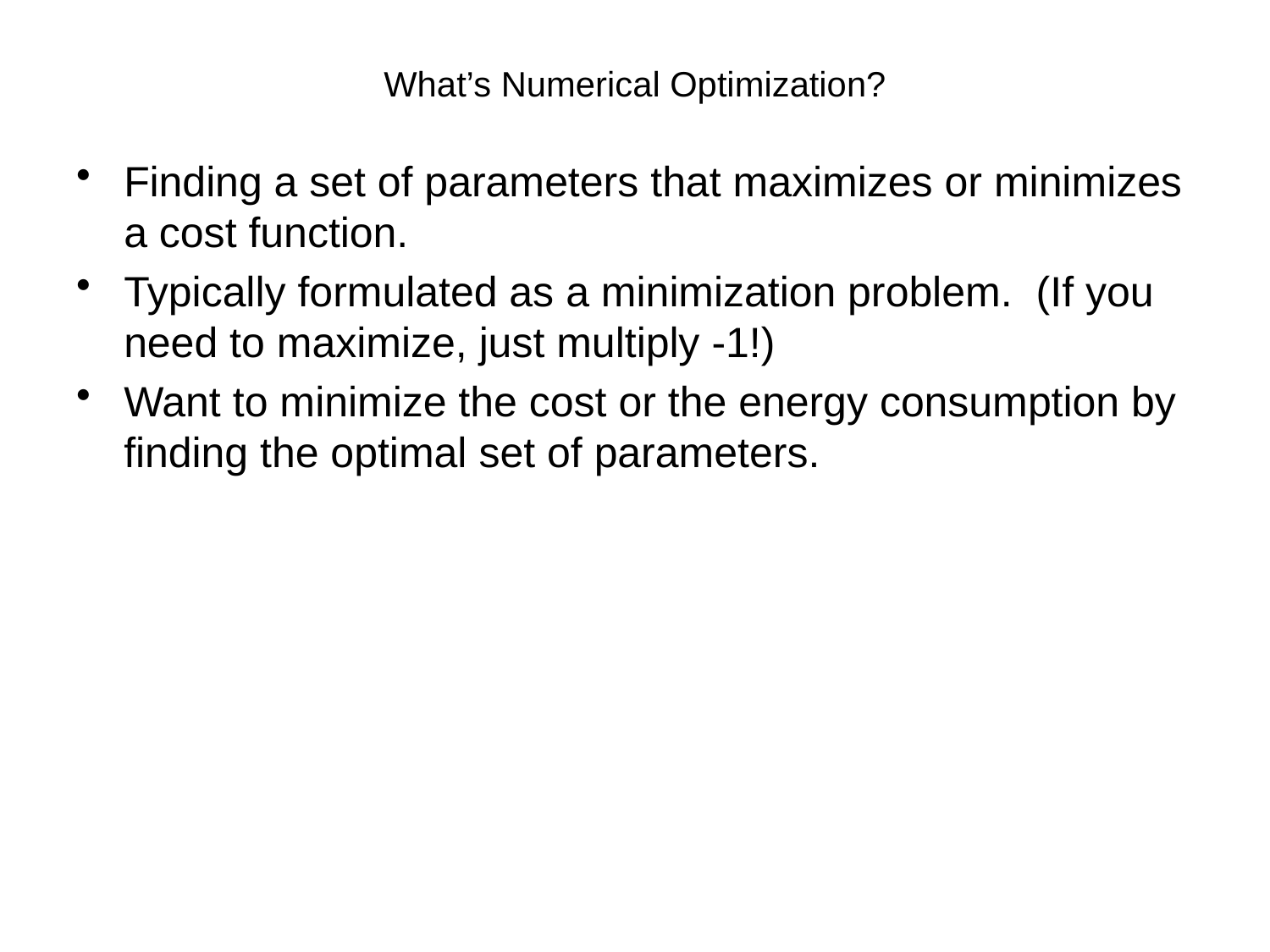

# What’s Numerical Optimization?
Finding a set of parameters that maximizes or minimizes a cost function.
Typically formulated as a minimization problem.  (If you need to maximize, just multiply -1!)
Want to minimize the cost or the energy consumption by finding the optimal set of parameters.